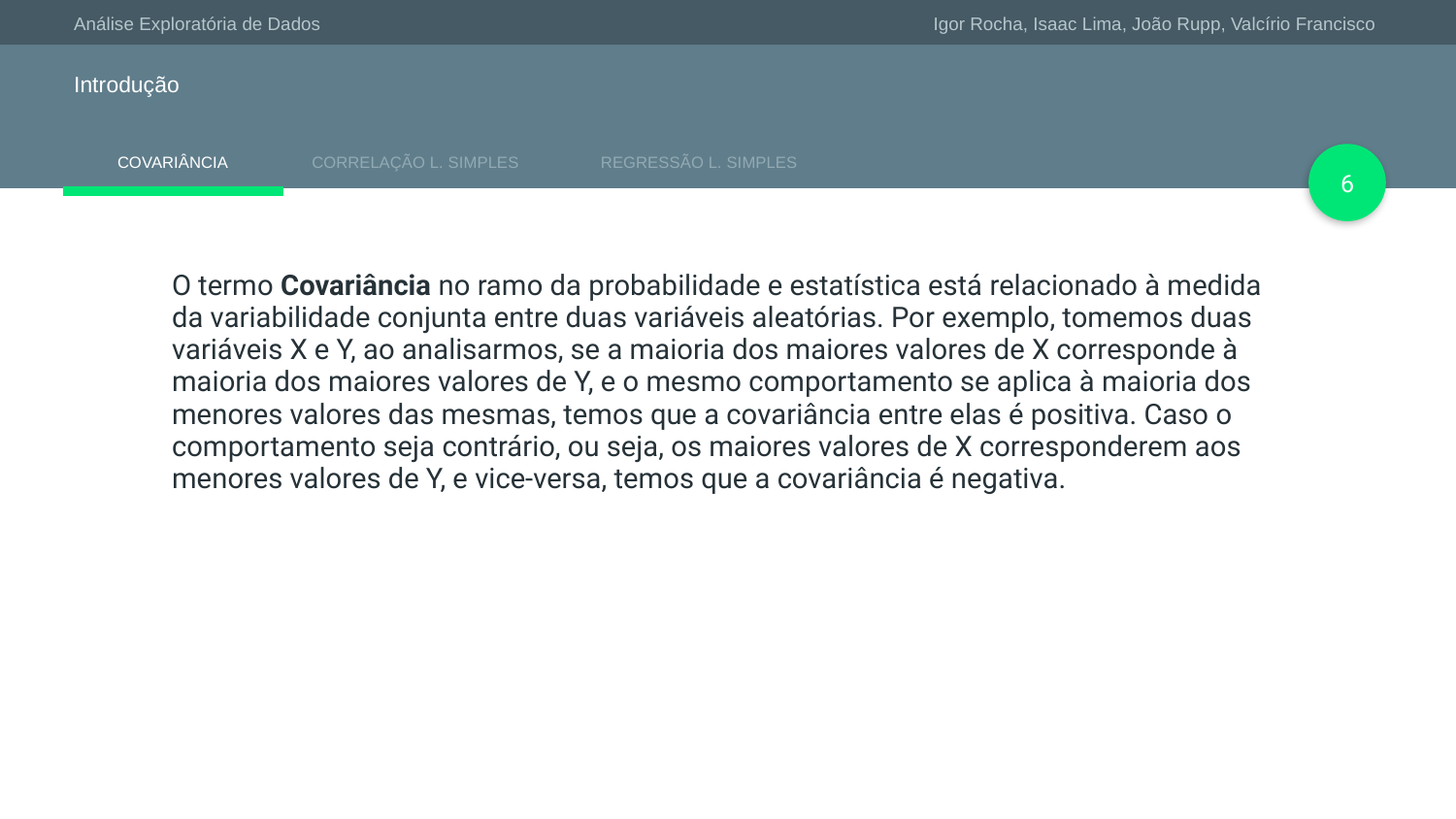

# Introdução
6
O termo Covariância no ramo da probabilidade e estatística está relacionado à medida da variabilidade conjunta entre duas variáveis aleatórias. Por exemplo, tomemos duas variáveis X e Y, ao analisarmos, se a maioria dos maiores valores de X corresponde à maioria dos maiores valores de Y, e o mesmo comportamento se aplica à maioria dos menores valores das mesmas, temos que a covariância entre elas é positiva. Caso o comportamento seja contrário, ou seja, os maiores valores de X corresponderem aos menores valores de Y, e vice-versa, temos que a covariância é negativa.